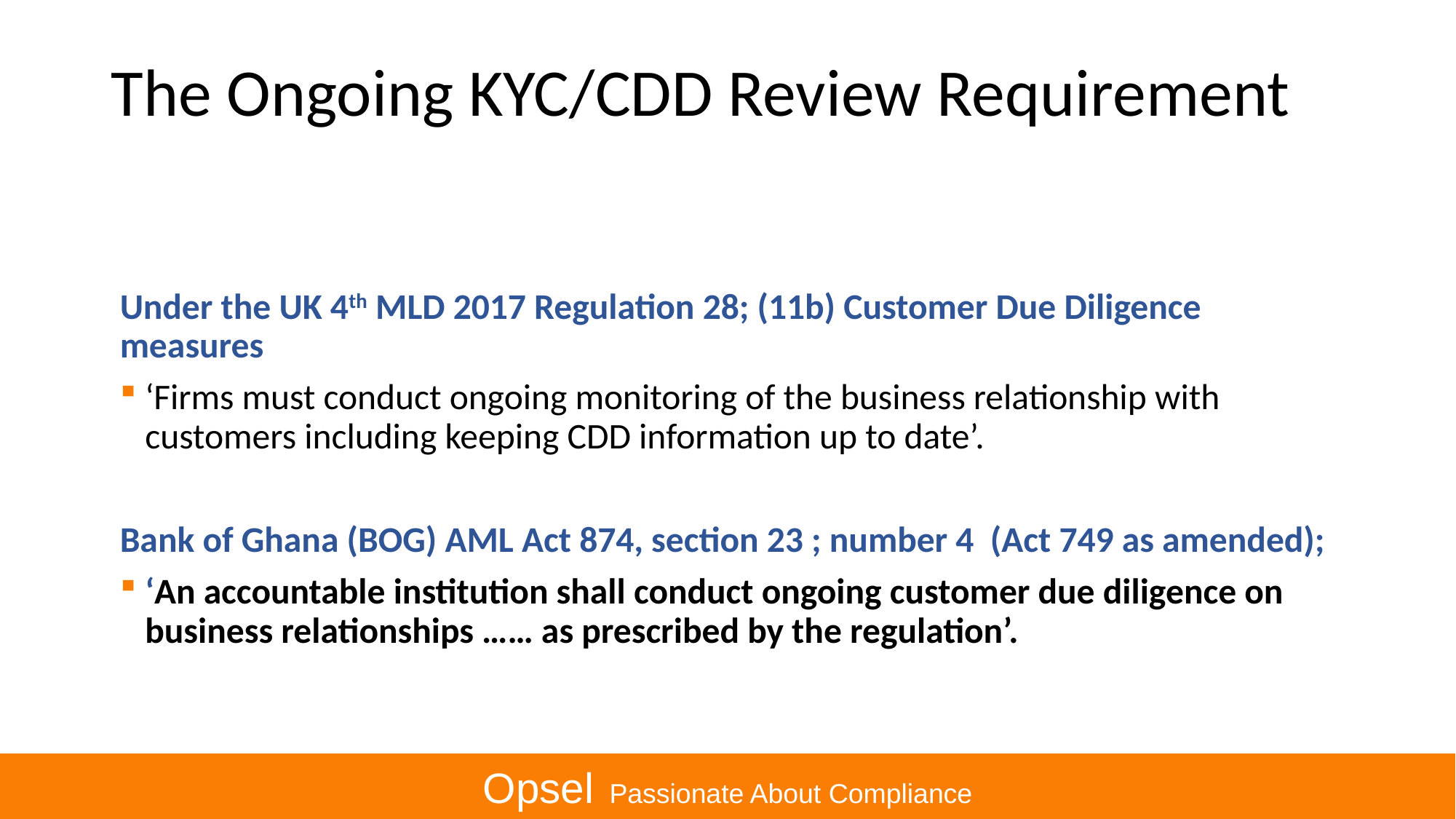

# The Ongoing KYC/CDD Review Requirement
Under the UK 4th MLD 2017 Regulation 28; (11b) Customer Due Diligence measures
‘Firms must conduct ongoing monitoring of the business relationship with customers including keeping CDD information up to date’.

Bank of Ghana (BOG) AML Act 874, section 23 ; number 4  (Act 749 as amended);
‘An accountable institution shall conduct ongoing customer due diligence on business relationships …… as prescribed by the regulation’.

Opsel  Passionate About Compliance